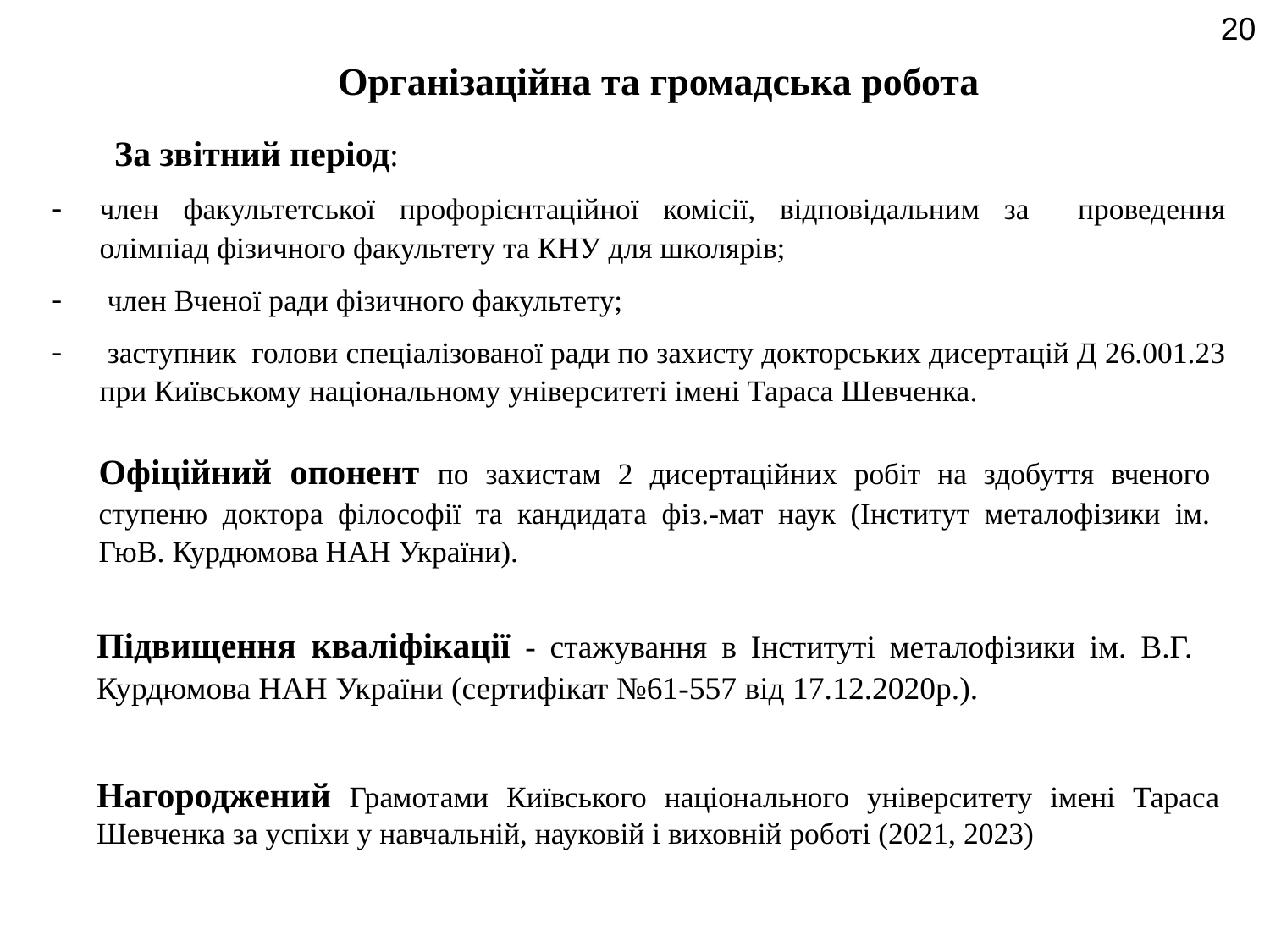

20
Організаційна та громадська робота
За звітний період:
член факультетської профорієнтаційної комісії, відповідальним за  проведення олімпіад фізичного факультету та КНУ для школярів;
 член Вченої ради фізичного факультету;
 заступник  голови спеціалізованої ради по захисту докторських дисертацій Д 26.001.23 при Київському національному університеті імені Тараса Шевченка.
Офіційний опонент по захистам 2 дисертаційних робіт на здобуття вченого ступеню доктора філософії та кандидата фіз.-мат наук (Інститут металофізики ім. ГюВ. Курдюмова НАН України).
Підвищення кваліфікації - стажування в Інституті металофізики ім. В.Г. Курдюмова НАН України (сертифікат №61-557 від 17.12.2020р.).
Нагороджений Грамотами Київського національного університету імені Тараса Шевченка за успіхи у навчальній, науковій і виховній роботі (2021, 2023)